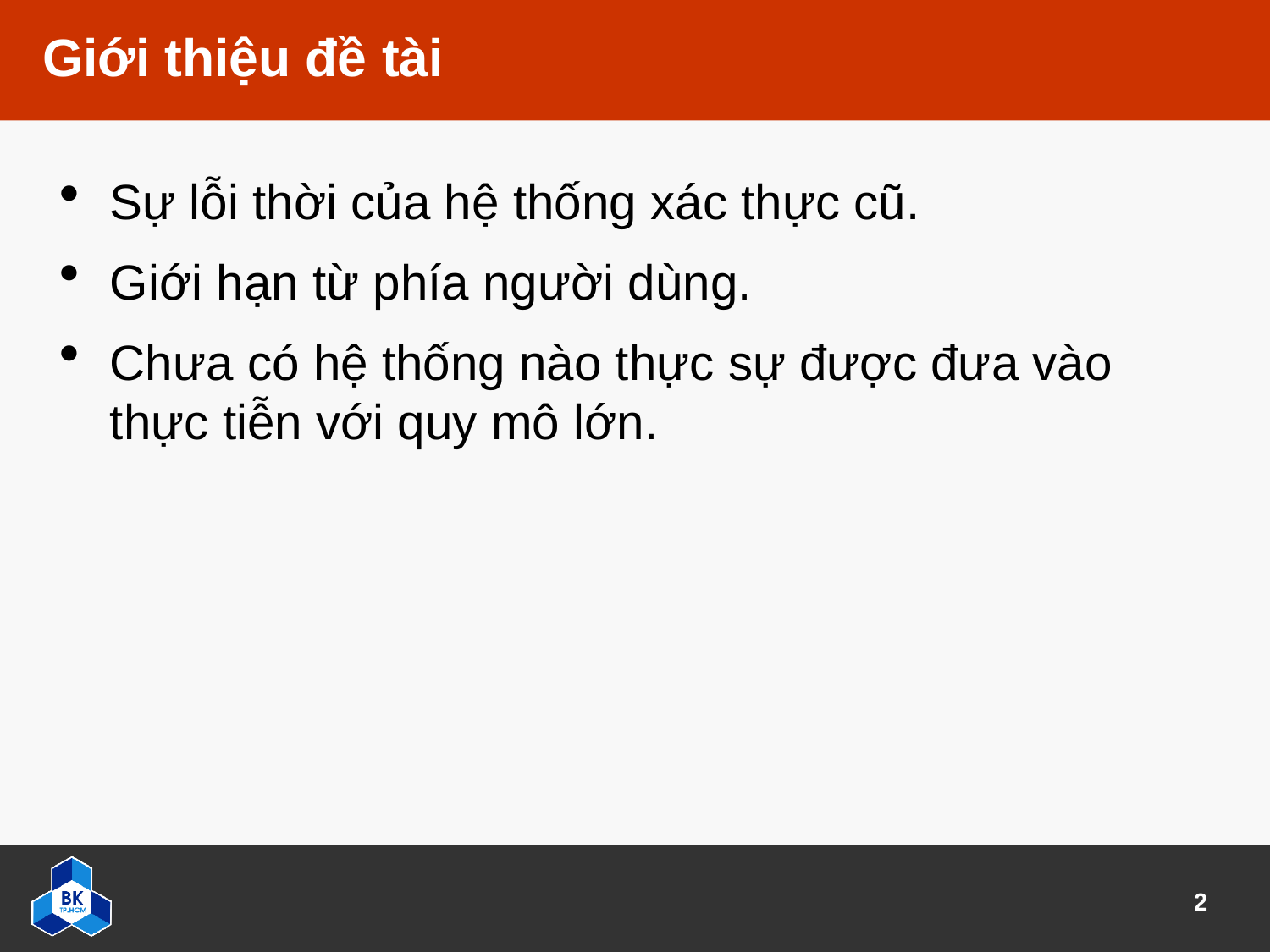

# Giới thiệu đề tài
Sự lỗi thời của hệ thống xác thực cũ.
Giới hạn từ phía người dùng.
Chưa có hệ thống nào thực sự được đưa vào thực tiễn với quy mô lớn.

2